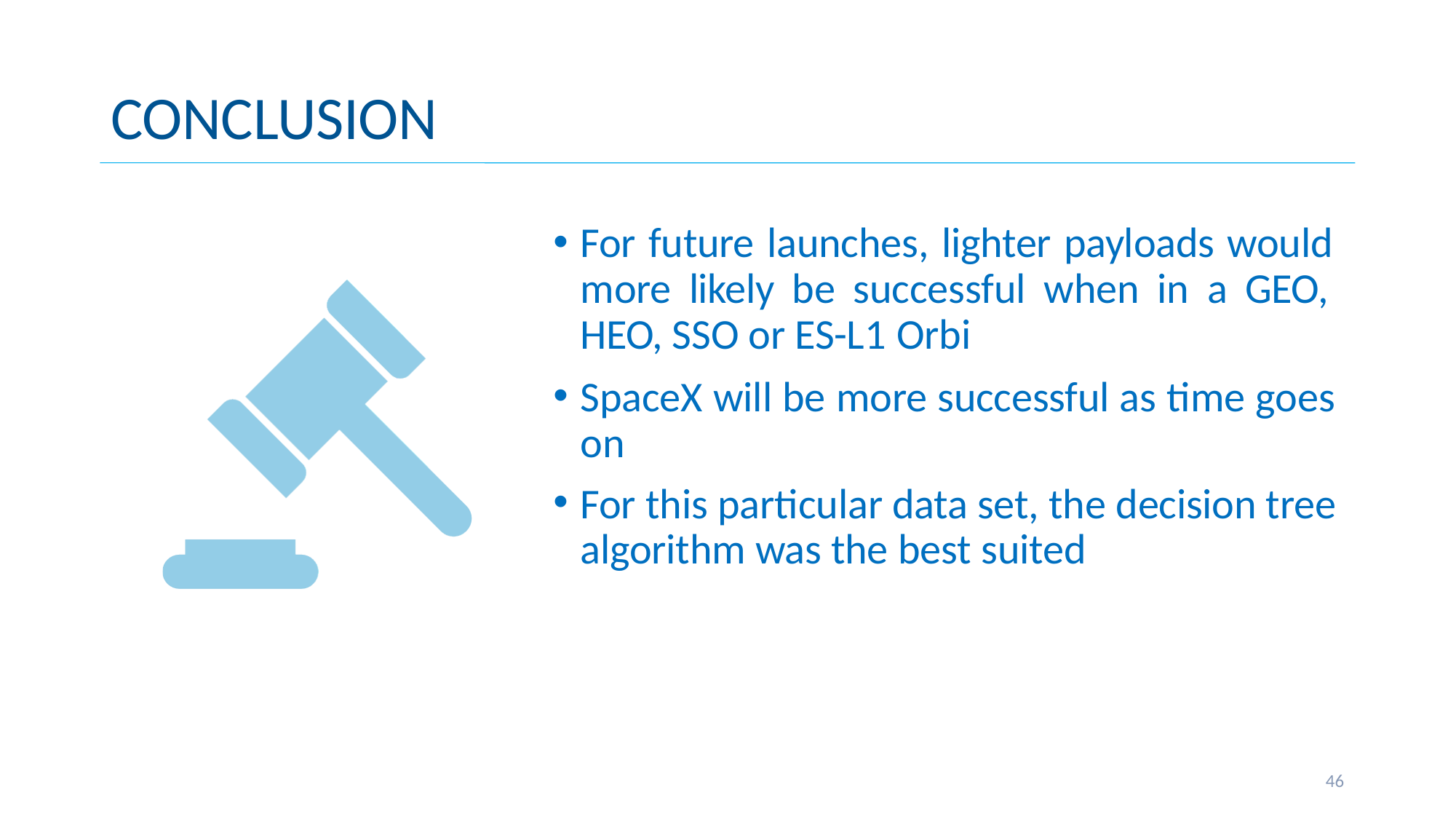

# CONCLUSION

For future launches, lighter payloads would  more likely be successful when in a GEO,  HEO, SSO or ES-L1 Orbi
SpaceX will be more successful as time goes  on
For this particular data set, the decision tree  algorithm was the best suited

46